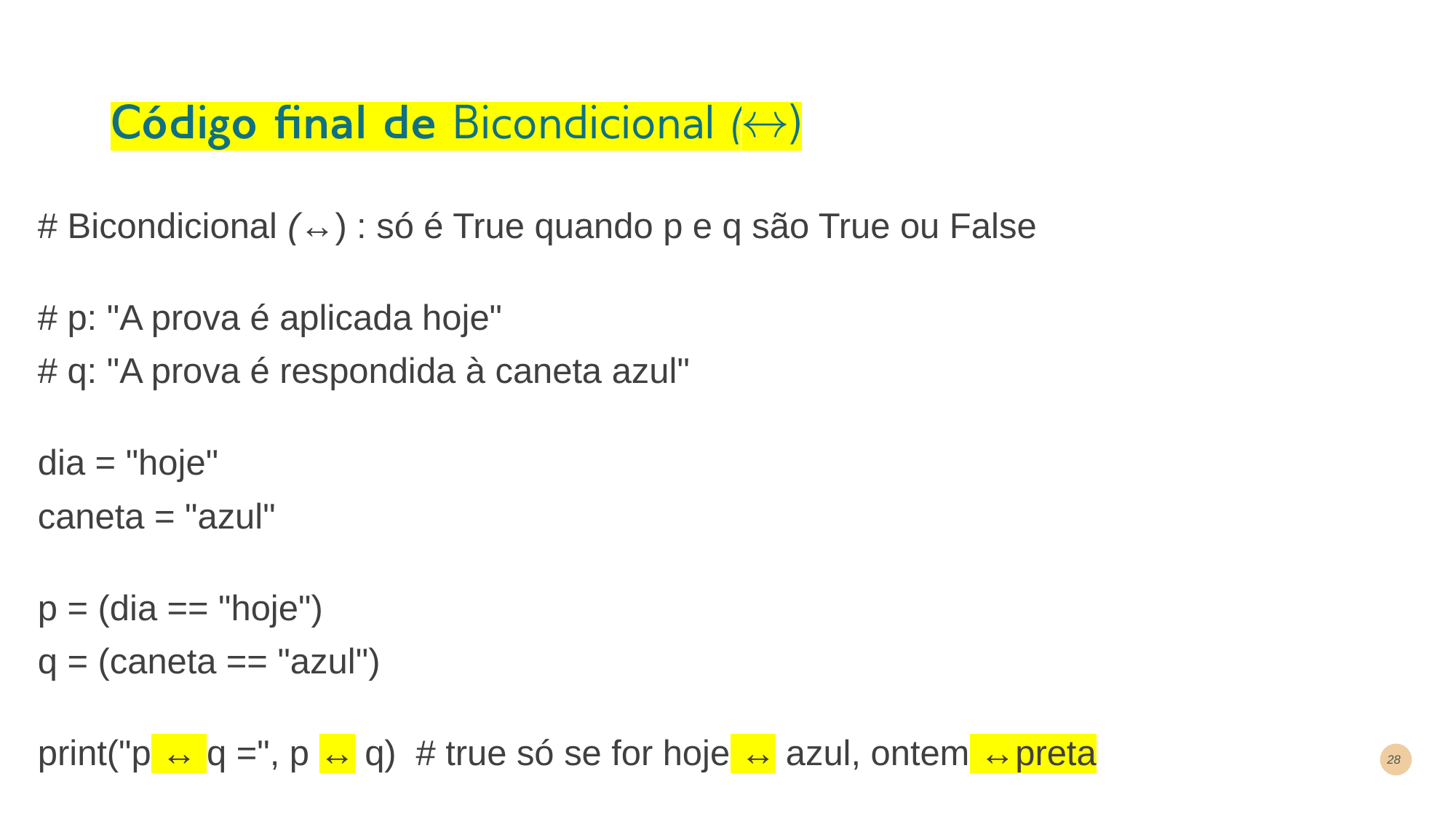

# Código final de Bicondicional (↔)
# Bicondicional (↔) : só é True quando p e q são True ou False
# p: "A prova é aplicada hoje"
# q: "A prova é respondida à caneta azul"
dia = "hoje"
caneta = "azul"
p = (dia == "hoje")
q = (caneta == "azul")
print("p ↔ q =", p ↔ q)  # true só se for hoje ↔ azul, ontem ↔preta
28